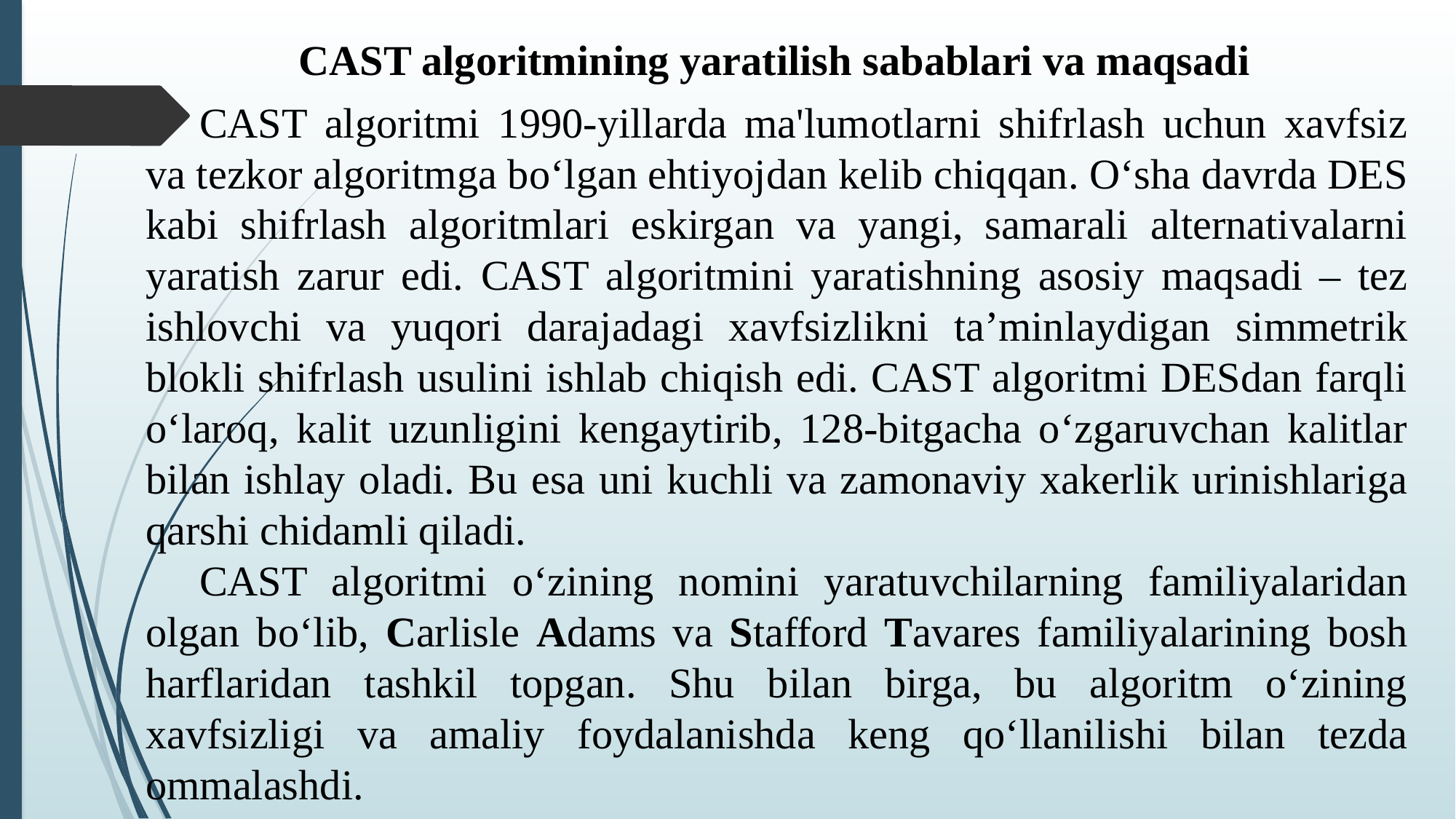

CAST algoritmining yaratilish sabablari va maqsadi
CAST algoritmi 1990-yillarda ma'lumotlarni shifrlash uchun xavfsiz va tezkor algoritmga bo‘lgan ehtiyojdan kelib chiqqan. O‘sha davrda DES kabi shifrlash algoritmlari eskirgan va yangi, samarali alternativalarni yaratish zarur edi. CAST algoritmini yaratishning asosiy maqsadi – tez ishlovchi va yuqori darajadagi xavfsizlikni ta’minlaydigan simmetrik blokli shifrlash usulini ishlab chiqish edi. CAST algoritmi DESdan farqli o‘laroq, kalit uzunligini kengaytirib, 128-bitgacha o‘zgaruvchan kalitlar bilan ishlay oladi. Bu esa uni kuchli va zamonaviy xakerlik urinishlariga qarshi chidamli qiladi.
CAST algoritmi o‘zining nomini yaratuvchilarning familiyalaridan olgan bo‘lib, Carlisle Adams va Stafford Tavares familiyalarining bosh harflaridan tashkil topgan. Shu bilan birga, bu algoritm o‘zining xavfsizligi va amaliy foydalanishda keng qo‘llanilishi bilan tezda ommalashdi.